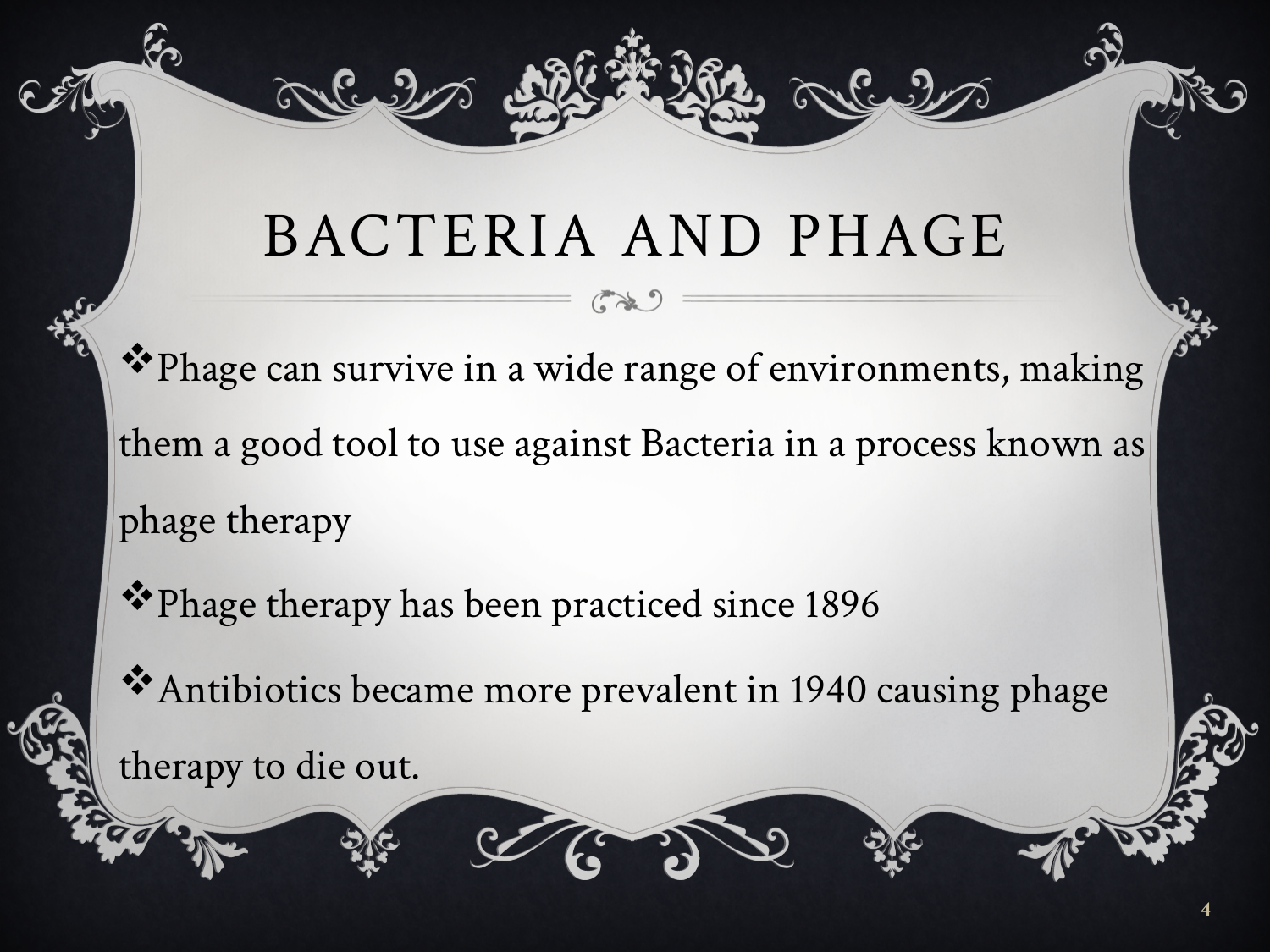

# Bacteria and Phage
Phage can survive in a wide range of environments, making them a good tool to use against Bacteria in a process known as phage therapy
Phage therapy has been practiced since 1896
Antibiotics became more prevalent in 1940 causing phage therapy to die out.

4